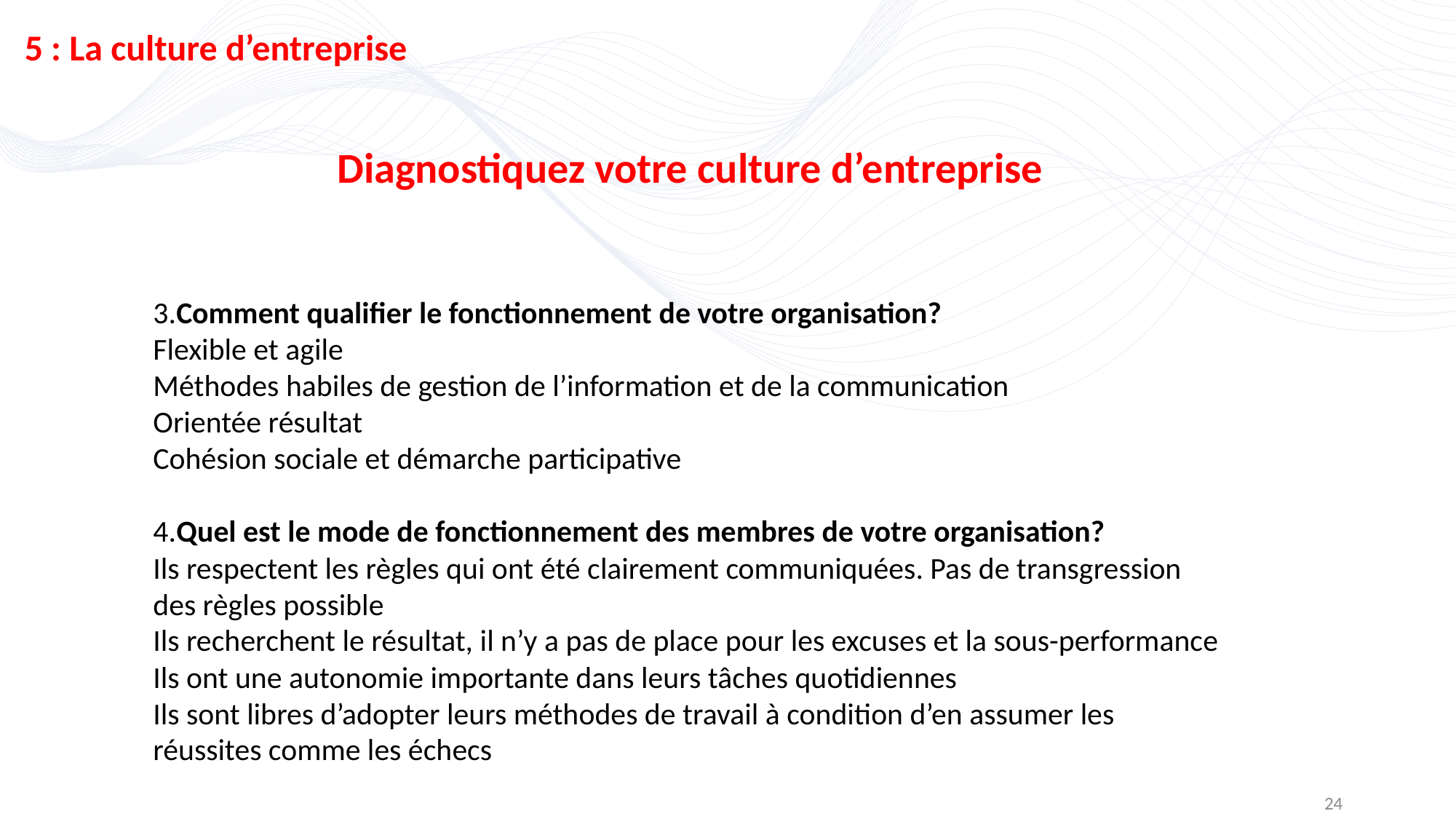

5 : La culture d’entreprise
Diagnostiquez votre culture d’entreprise

3.Comment qualifier le fonctionnement de votre organisation?
Flexible et agile
Méthodes habiles de gestion de l’information et de la communication
Orientée résultat
Cohésion sociale et démarche participative

4.Quel est le mode de fonctionnement des membres de votre organisation?
Ils respectent les règles qui ont été clairement communiquées. Pas de transgression des règles possible
Ils recherchent le résultat, il n’y a pas de place pour les excuses et la sous-performance
Ils ont une autonomie importante dans leurs tâches quotidiennes
Ils sont libres d’adopter leurs méthodes de travail à condition d’en assumer les réussites comme les échecs

24